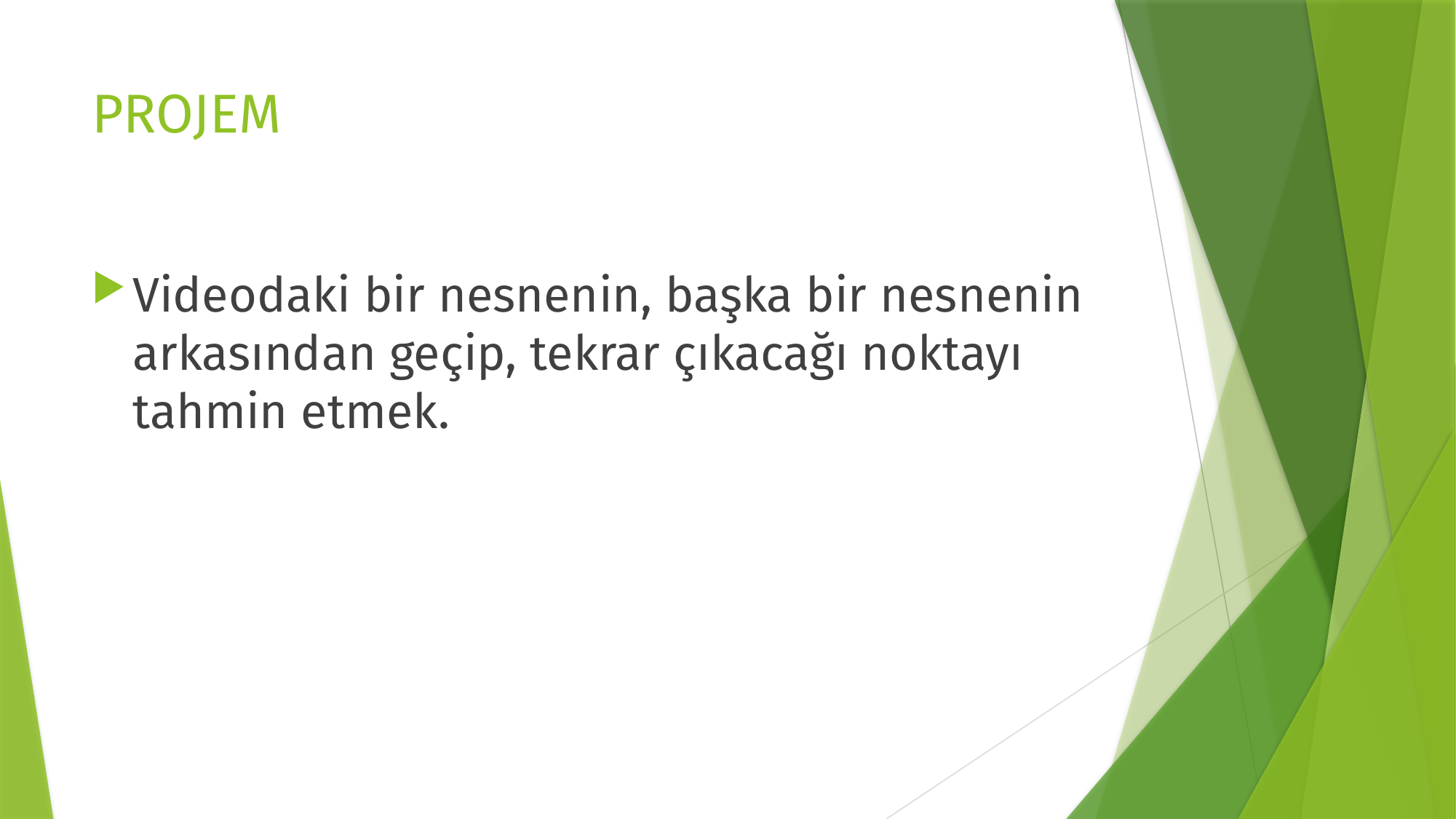

# PROJEM
Videodaki bir nesnenin, başka bir nesnenin arkasından geçip, tekrar çıkacağı noktayı tahmin etmek.